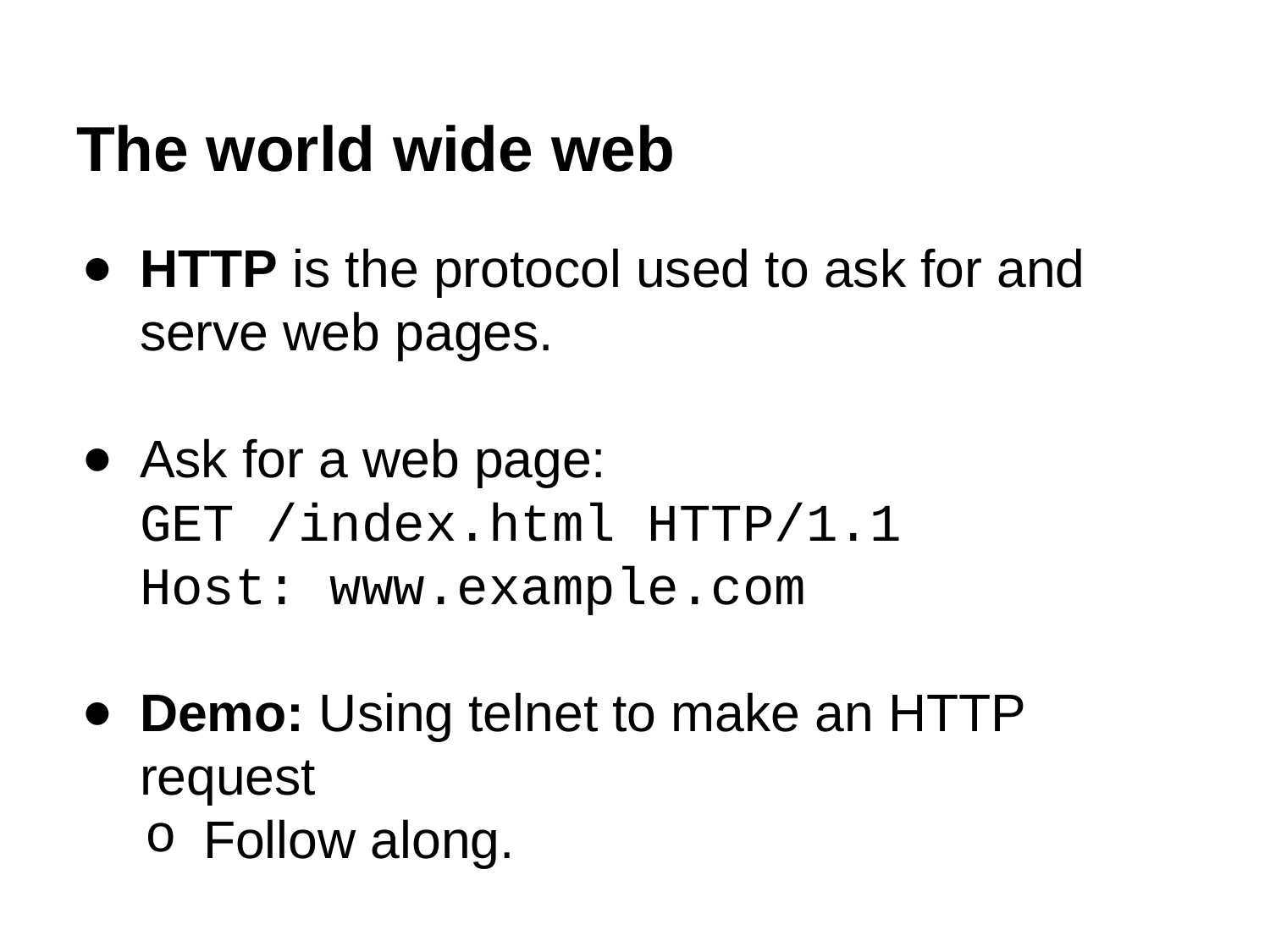

# The world wide web
HTTP is the protocol used to ask for and serve web pages.
Ask for a web page:
GET /index.html HTTP/1.1
Host: www.example.com
Demo: Using telnet to make an HTTP request
Follow along.